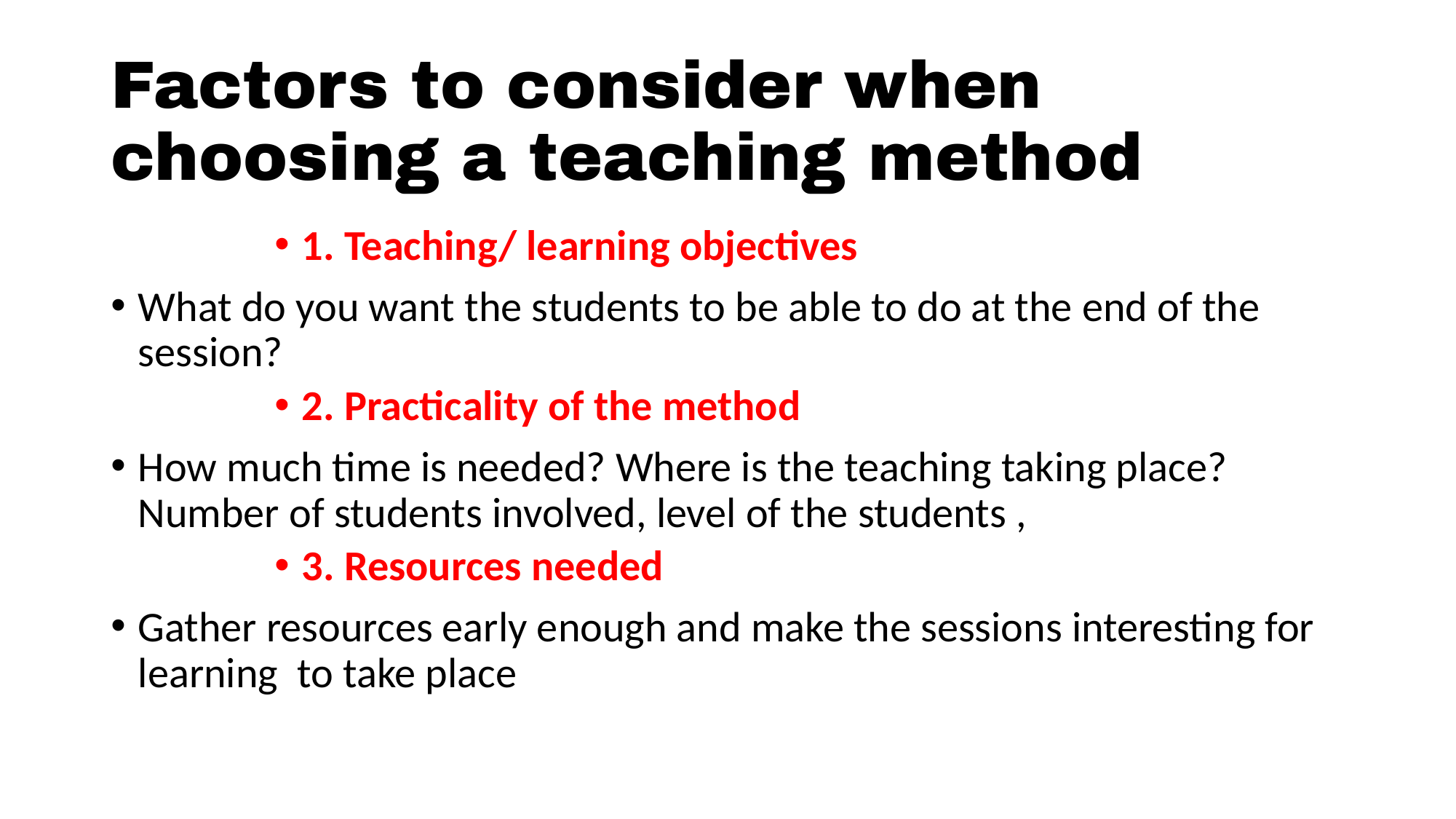

# Factors to consider when choosing a teaching method
1. Teaching/ learning objectives
What do you want the students to be able to do at the end of the session?
2. Practicality of the method
How much time is needed? Where is the teaching taking place? Number of students involved, level of the students ,
3. Resources needed
Gather resources early enough and make the sessions interesting for learning  to take place